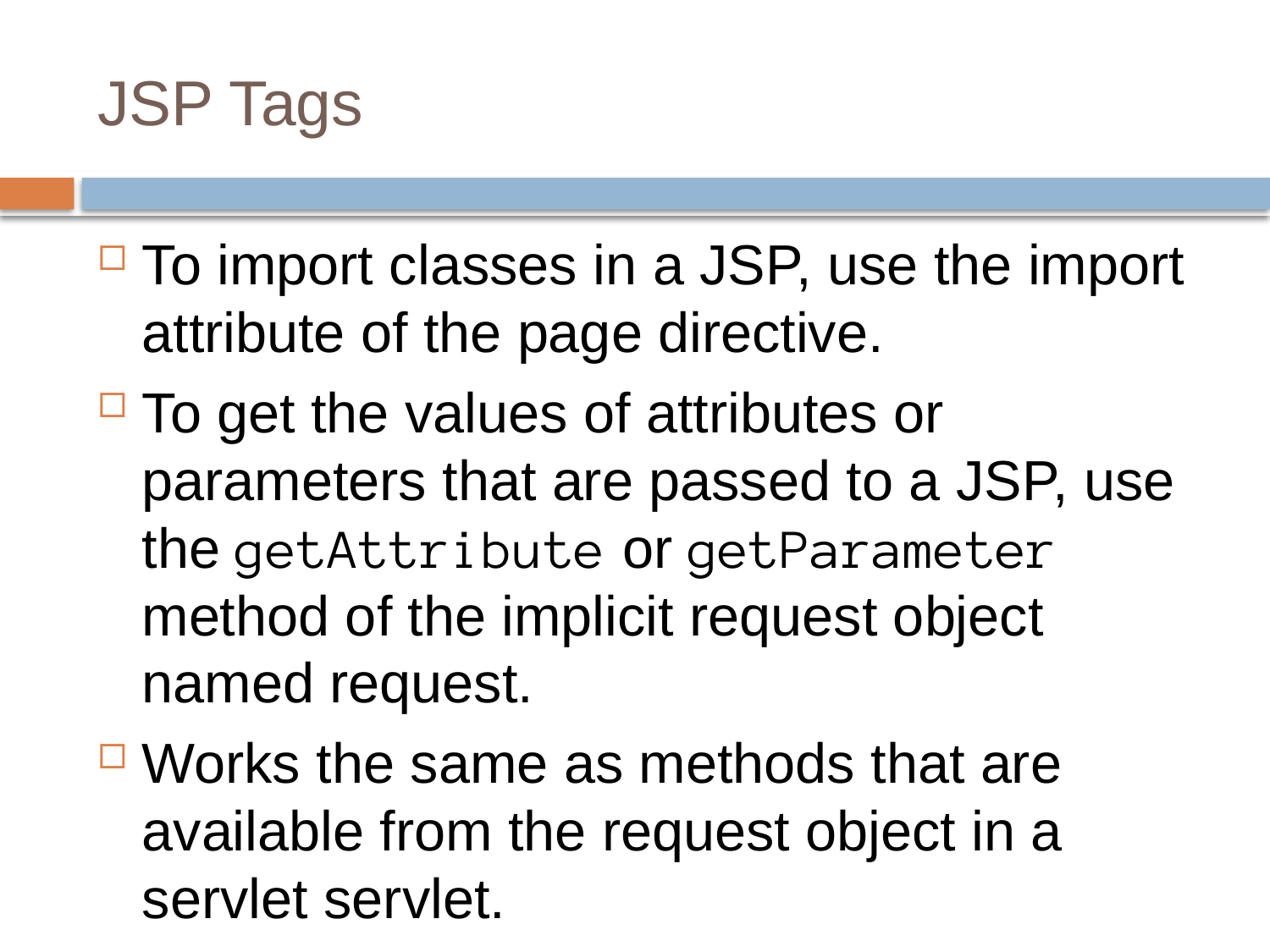

# JSP Tags
To import classes in a JSP, use the import attribute of the page directive.
To get the values of attributes or parameters that are passed to a JSP, use the getAttribute or getParameter method of the implicit request object named request.
Works the same as methods that are available from the request object in a servlet servlet.